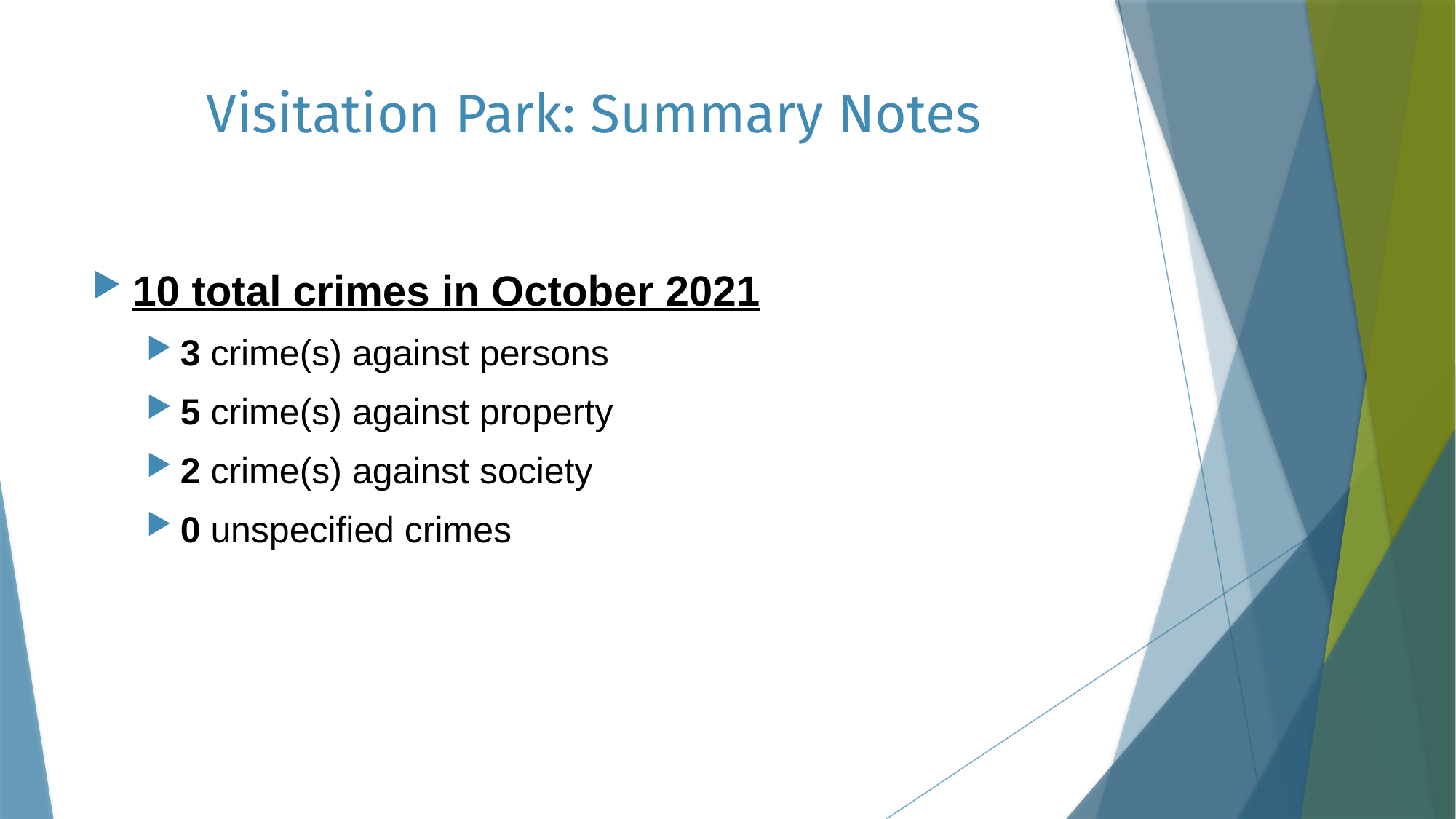

# Visitation Park: Summary Notes
10 total crimes in October 2021
3 crime(s) against persons
5 crime(s) against property
2 crime(s) against society
0 unspecified crimes